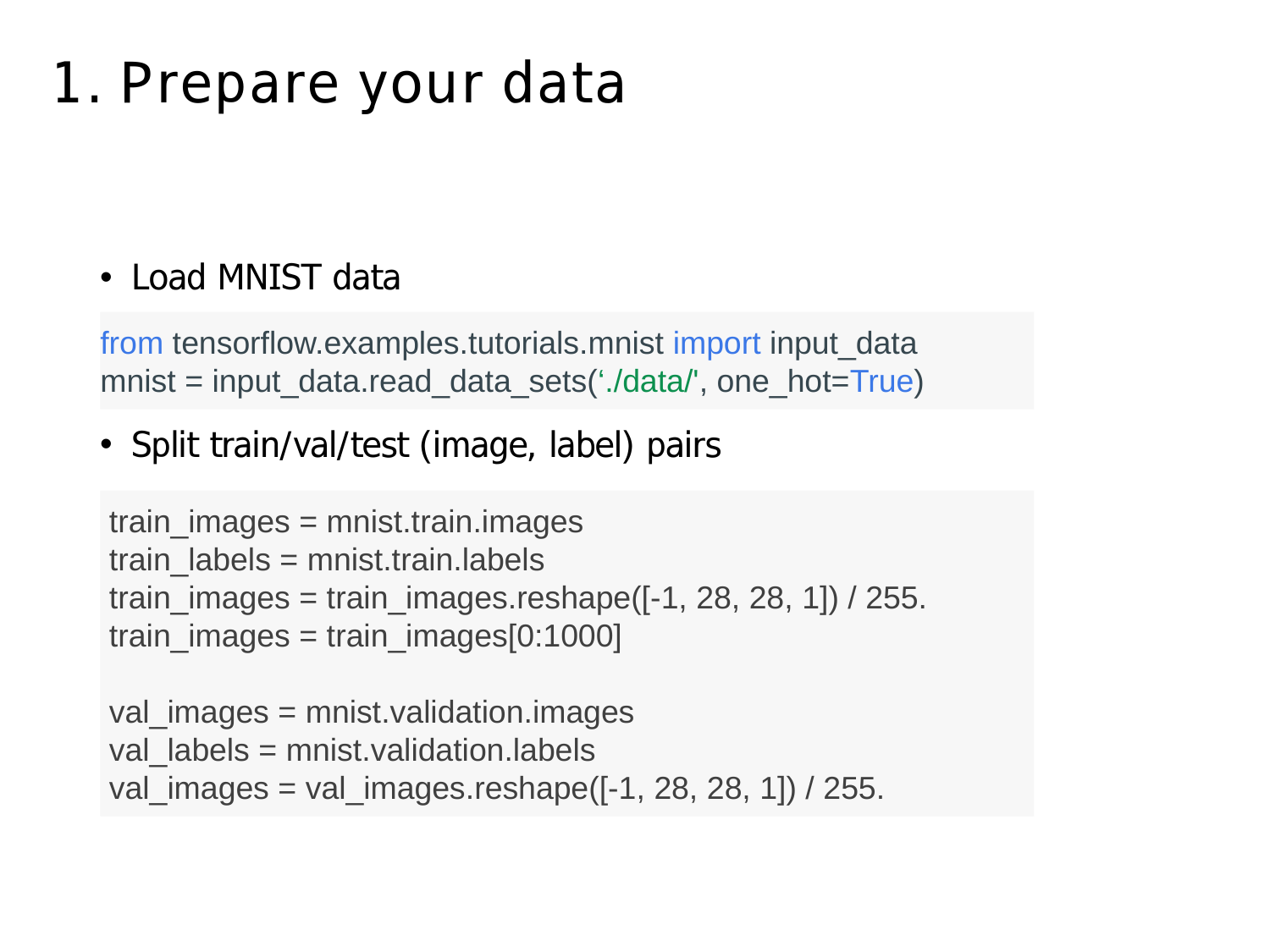

# 1. Prepare your data
Load MNIST data

Split train/val/test (image, label) pairs

from tensorflow.examples.tutorials.mnist import input_data
mnist = input_data.read_data_sets(‘./data/', one_hot=True)
 train_images = mnist.train.images
 train_labels = mnist.train.labels
 train_images = train_images.reshape([-1, 28, 28, 1]) / 255.
 train_images = train_images[0:1000]

 val_images = mnist.validation.images
 val_labels = mnist.validation.labels
 val_images = val_images.reshape([-1, 28, 28, 1]) / 255.